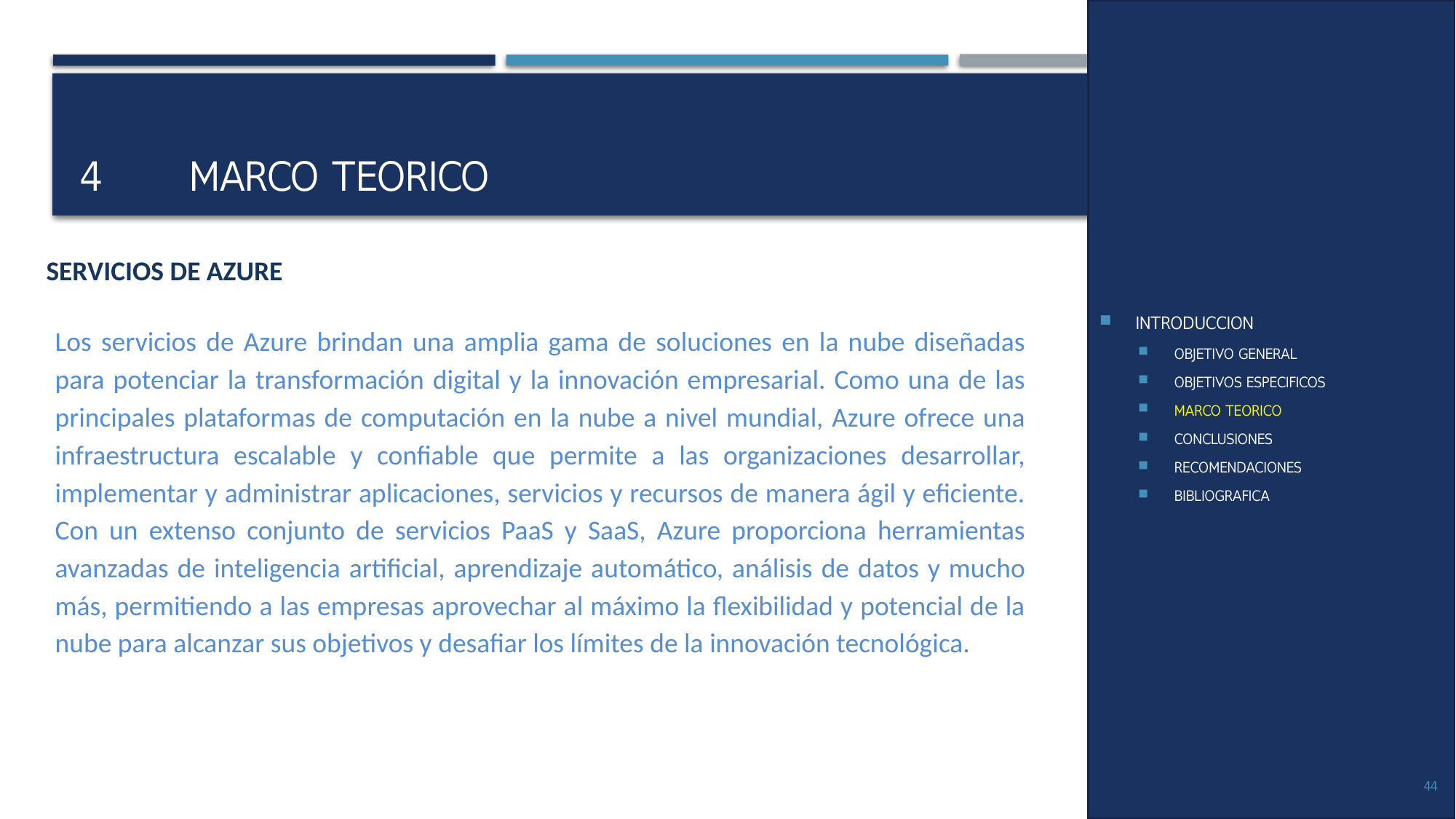

INTRODUCCION
OBJETIVO GENERAL
OBJETIVOS ESPECIFICOS
MARCO TEORICO
CONCLUSIONES
RECOMENDACIONES
BIBLIOGRAFICA
# 4	MARCO TEORICO
SERVICIOS DE AZURE
Los servicios de Azure brindan una amplia gama de soluciones en la nube diseñadas para potenciar la transformación digital y la innovación empresarial. Como una de las principales plataformas de computación en la nube a nivel mundial, Azure ofrece una infraestructura escalable y confiable que permite a las organizaciones desarrollar, implementar y administrar aplicaciones, servicios y recursos de manera ágil y eficiente. Con un extenso conjunto de servicios PaaS y SaaS, Azure proporciona herramientas avanzadas de inteligencia artificial, aprendizaje automático, análisis de datos y mucho más, permitiendo a las empresas aprovechar al máximo la flexibilidad y potencial de la nube para alcanzar sus objetivos y desafiar los límites de la innovación tecnológica.
44